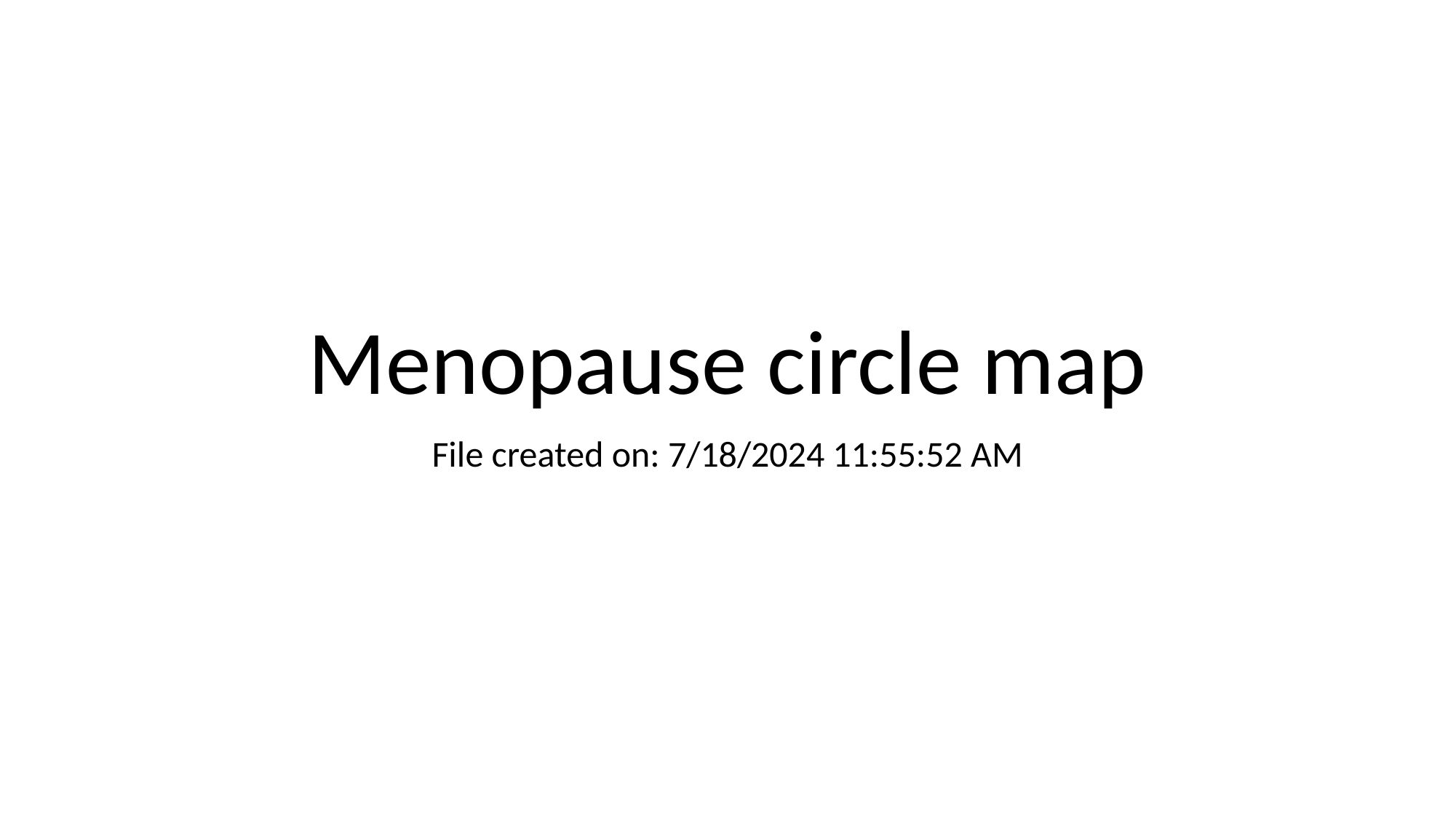

# Menopause circle map
File created on: 7/18/2024 11:55:52 AM